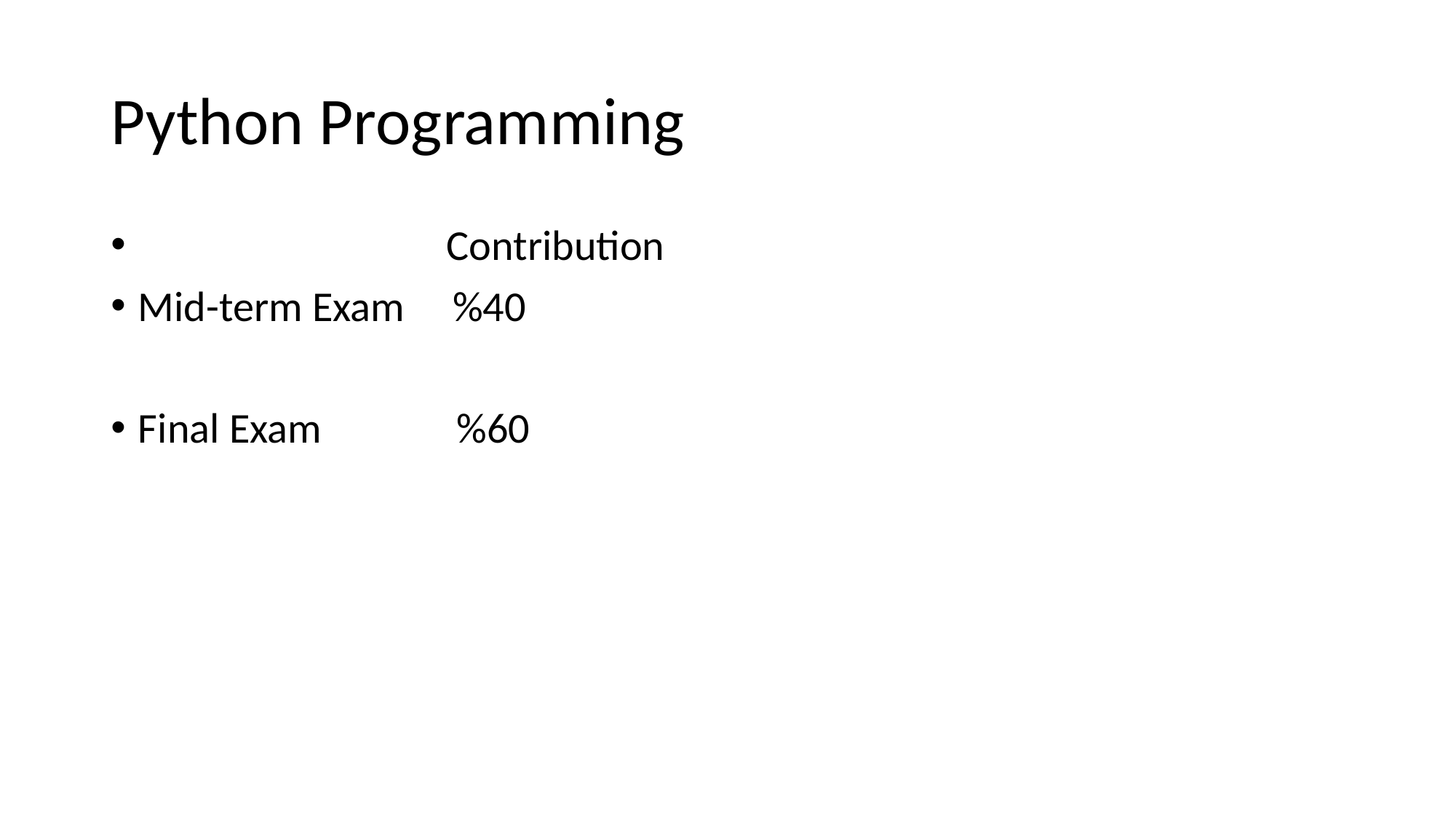

# Python Programming
                                Contribution
Mid-term Exam     %40

Final Exam              %60